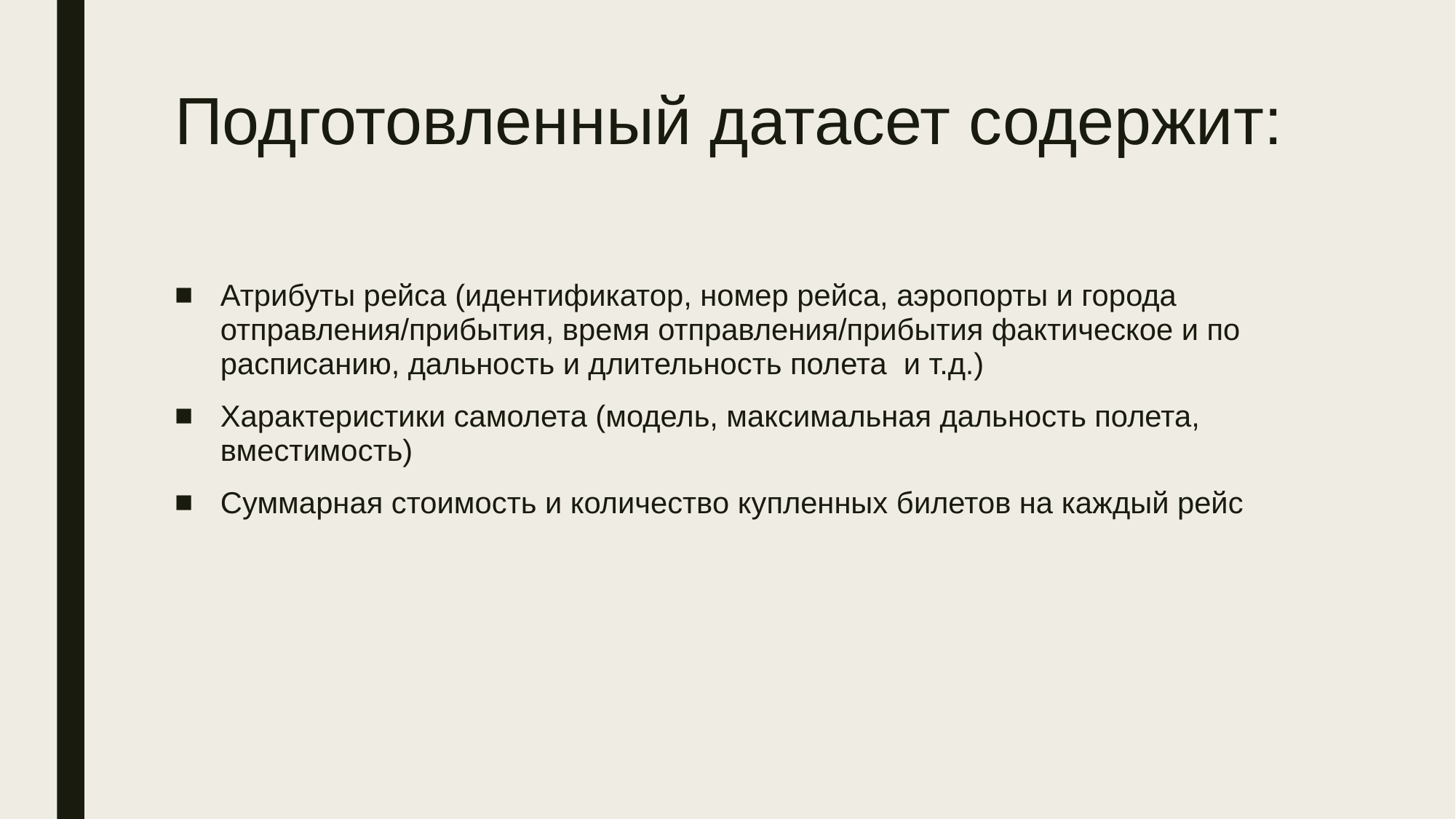

# Подготовленный датасет содержит:
Атрибуты рейса (идентификатор, номер рейса, аэропорты и города отправления/прибытия, время отправления/прибытия фактическое и по расписанию, дальность и длительность полета  и т.д.)
Характеристики самолета (модель, максимальная дальность полета, вместимость)
Суммарная стоимость и количество купленных билетов на каждый рейс